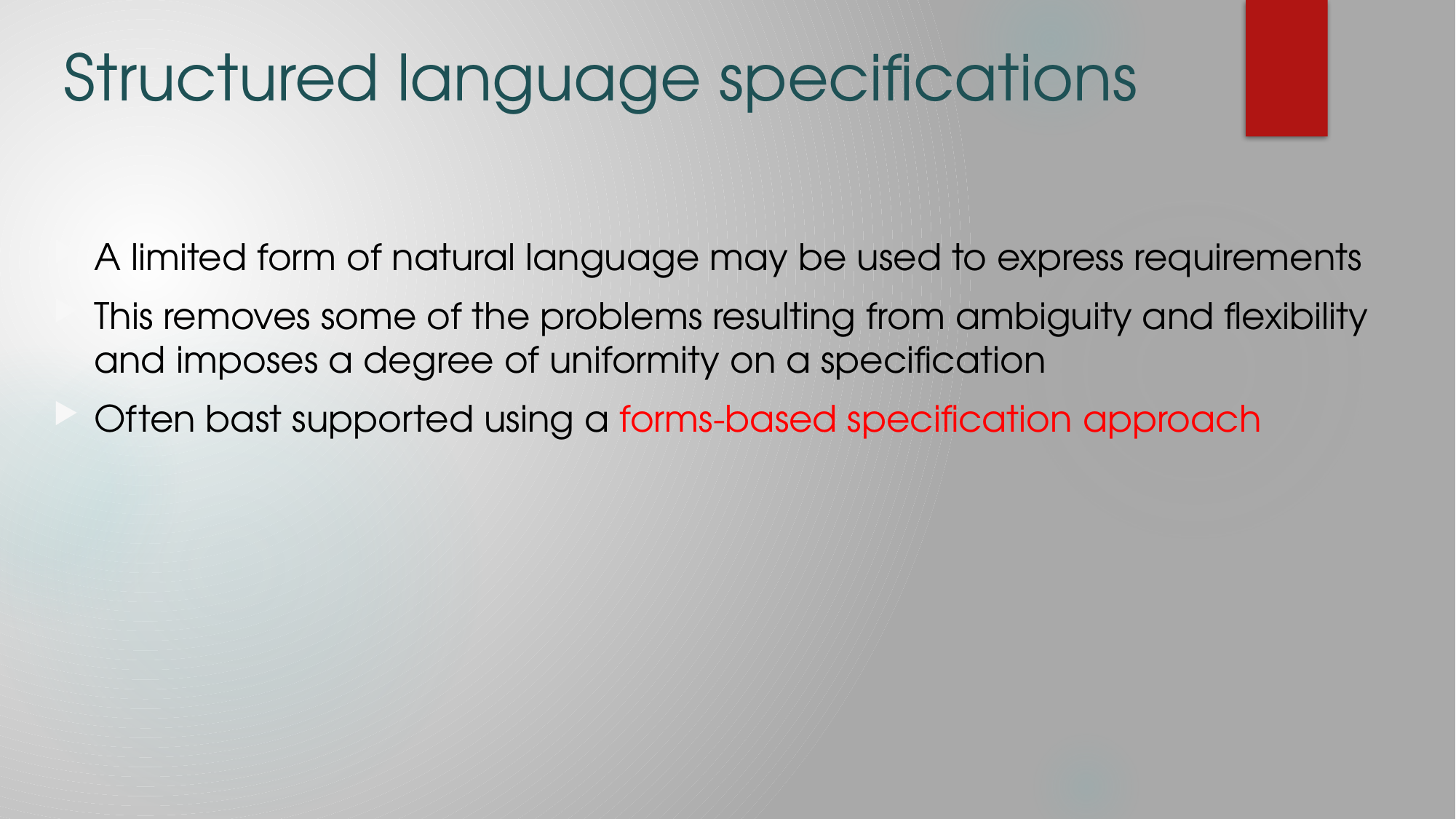

# Structured language specifications
25
A limited form of natural language may be used to express requirements
This removes some of the problems resulting from ambiguity and flexibility and imposes a degree of uniformity on a specification
Often bast supported using a forms-based specification approach